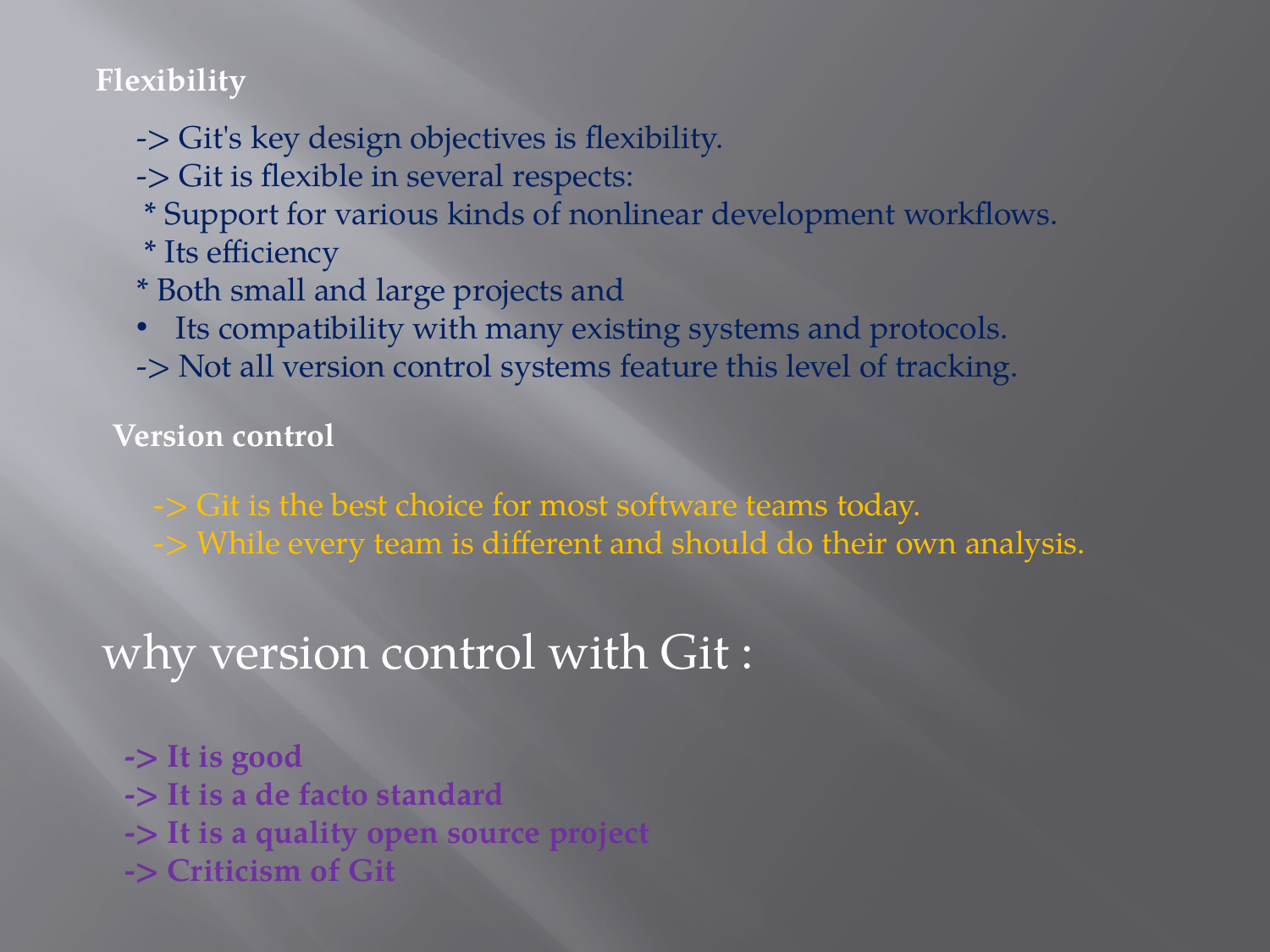

Flexibility
-> Git's key design objectives is flexibility.
-> Git is flexible in several respects:
 * Support for various kinds of nonlinear development workflows.
 * Its efficiency
* Both small and large projects and
Its compatibility with many existing systems and protocols.
-> Not all version control systems feature this level of tracking.
Version control
-> Git is the best choice for most software teams today.
-> While every team is different and should do their own analysis.
why version control with Git :
-> It is good
-> It is a de facto standard
-> It is a quality open source project
-> Criticism of Git